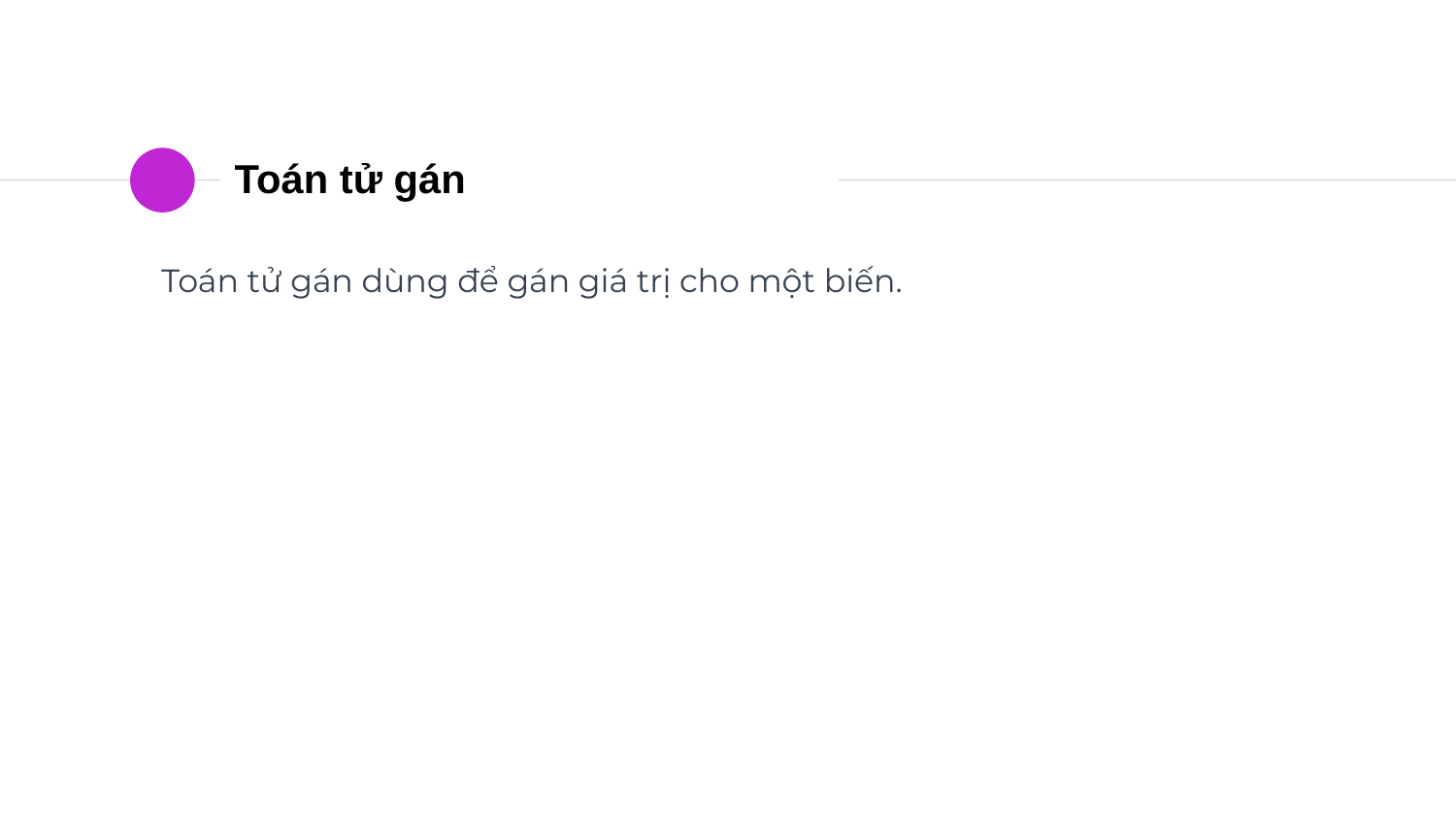

# Toán tử gán
Toán tử gán dùng để gán giá trị cho một biến.